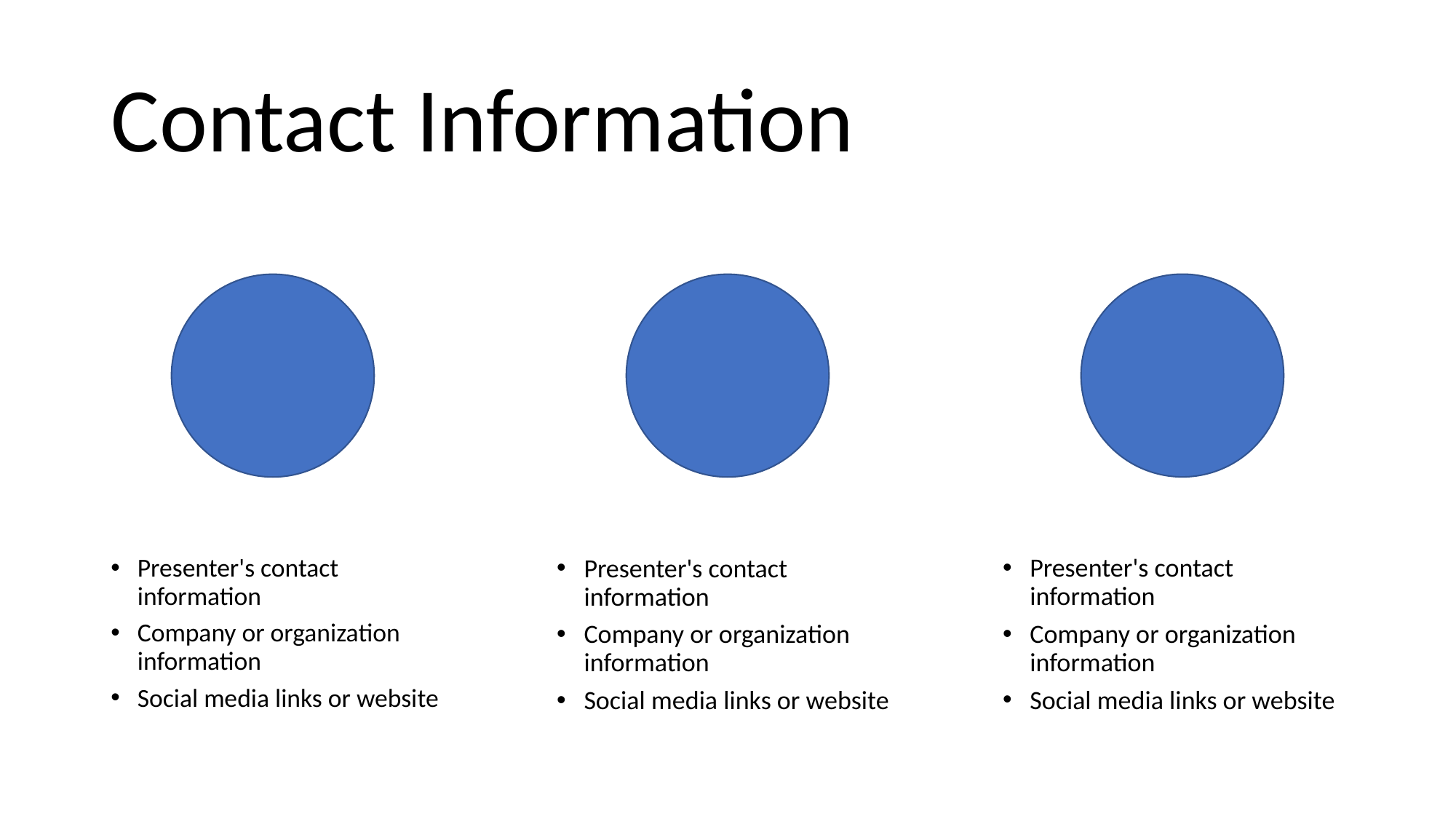

# Contact Information

Presenter's contact information
Company or organization information
Social media links or website
Presenter's contact information
Company or organization information
Social media links or website
Presenter's contact information
Company or organization information
Social media links or website